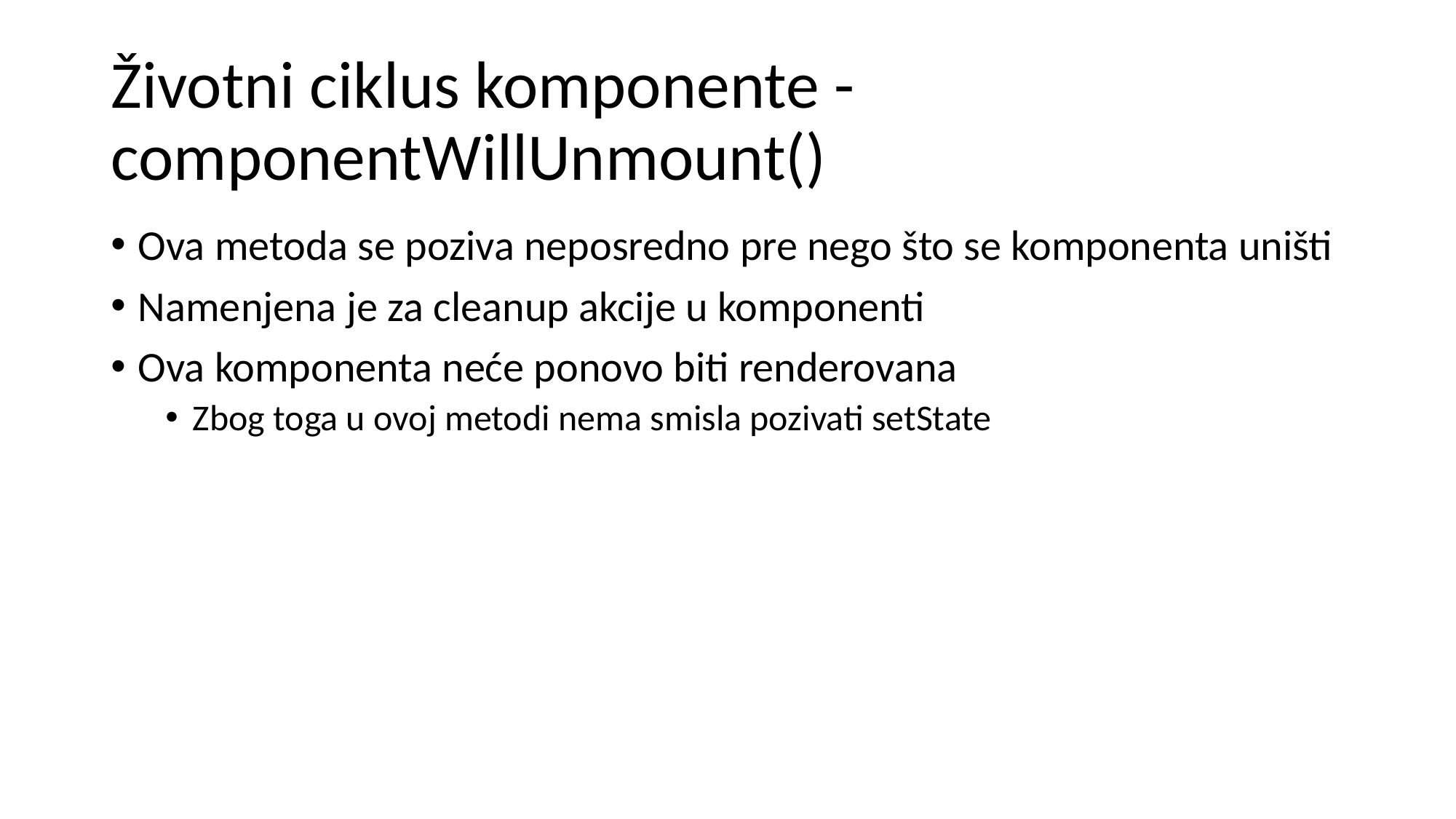

# Životni ciklus komponente - componentWillUnmount()
Ova metoda se poziva neposredno pre nego što se komponenta uništi
Namenjena je za cleanup akcije u komponenti
Ova komponenta neće ponovo biti renderovana
Zbog toga u ovoj metodi nema smisla pozivati setState